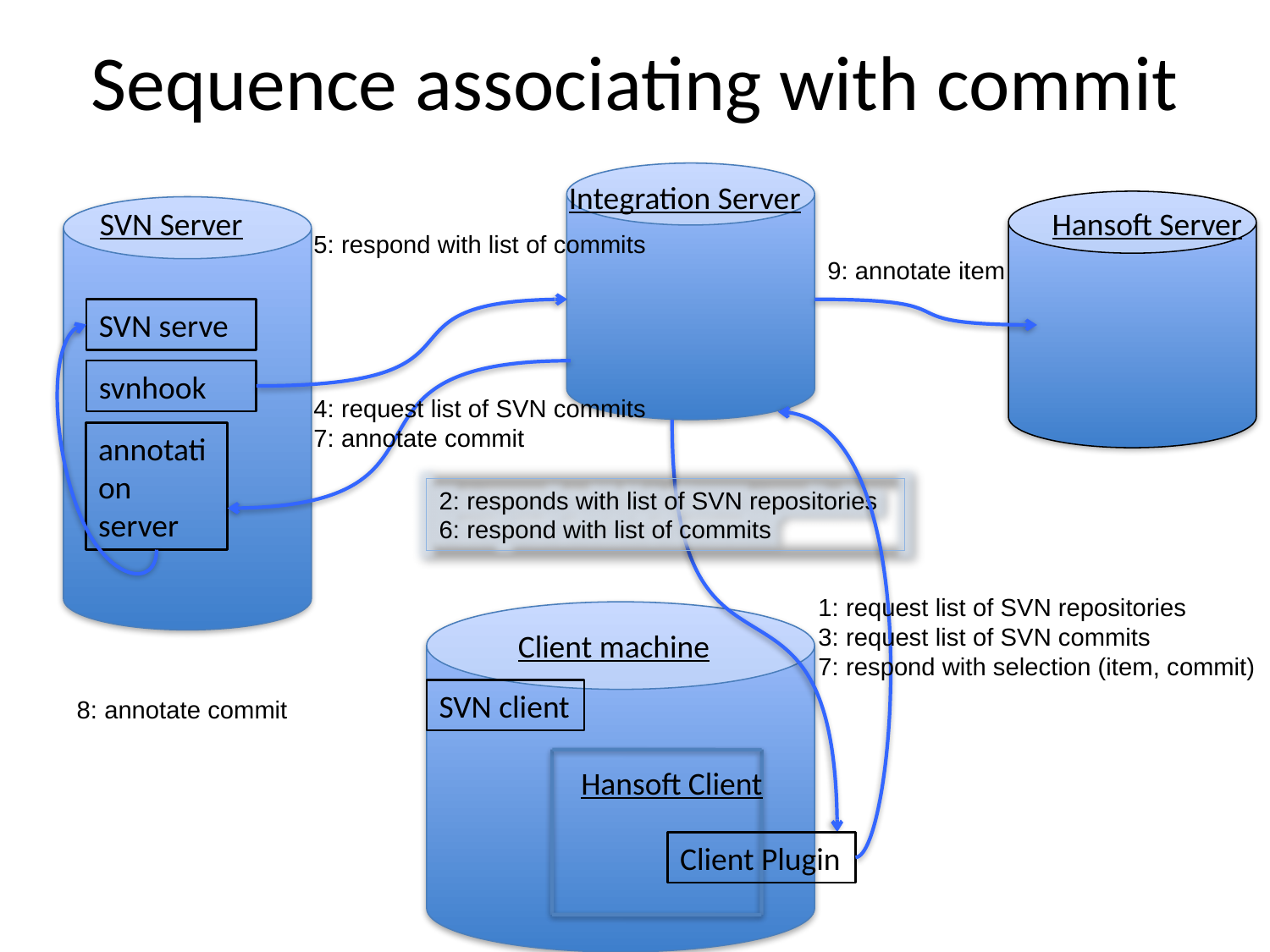

# Sequence associating with commit

Integration Server

SVN Server
Hansoft Server
5: respond with list of commits
9: annotate item
SVN serve
8: annotate commit
svnhook
4: request list of SVN commits
7: annotate commit
1: request list of SVN repositories
3: request list of SVN commits
7: respond with selection (item, commit)
annotation  server
2: responds with list of SVN repositories
6: respond with list of commits

Client machine
SVN client
Hansoft Client
Client Plugin